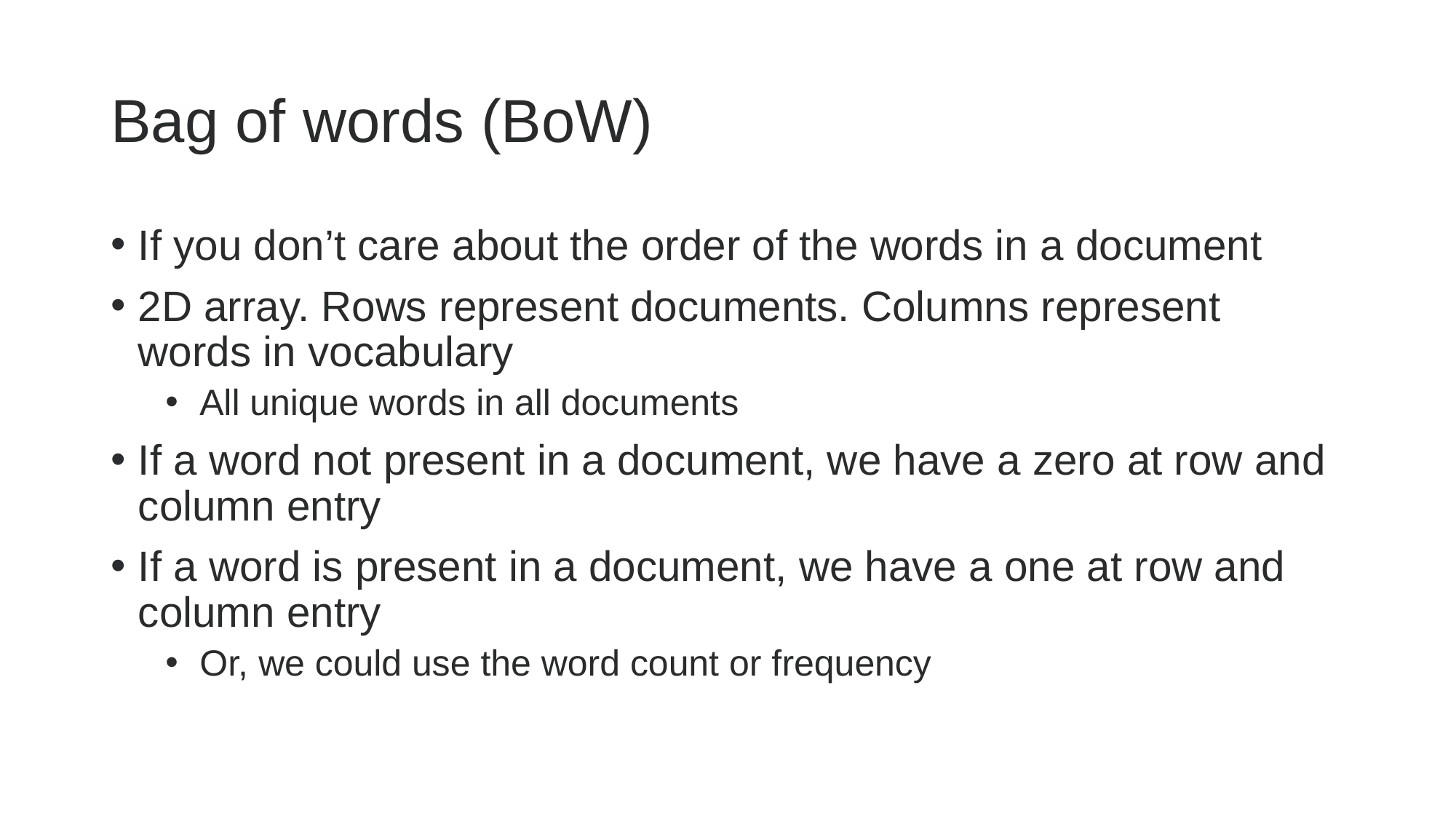

# Bag of words (BoW)
If you don’t care about the order of the words in a document
2D array. Rows represent documents. Columns represent words in vocabulary
All unique words in all documents
If a word not present in a document, we have a zero at row and column entry
If a word is present in a document, we have a one at row and column entry
Or, we could use the word count or frequency